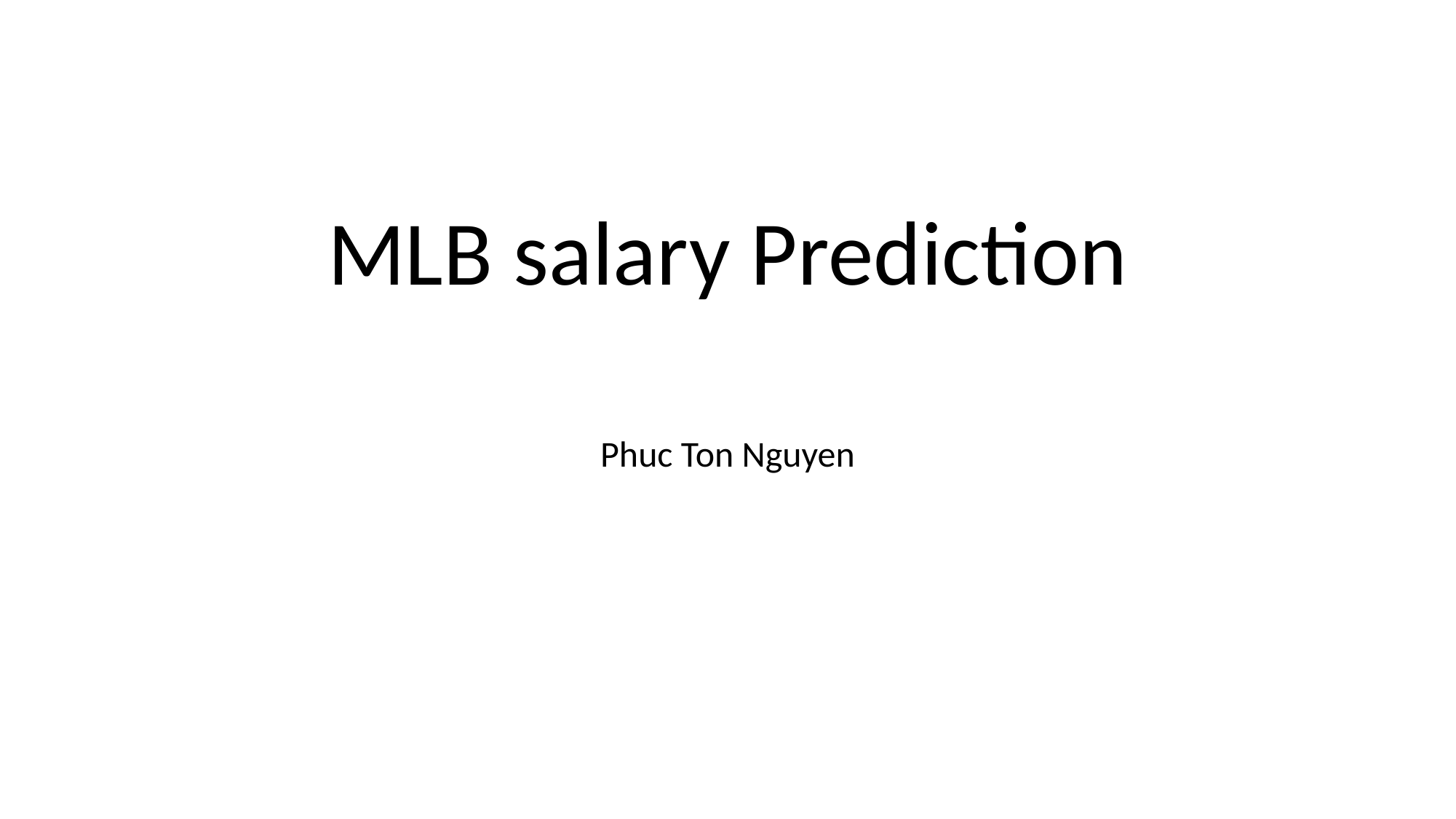

# MLB salary Prediction
Phuc Ton Nguyen